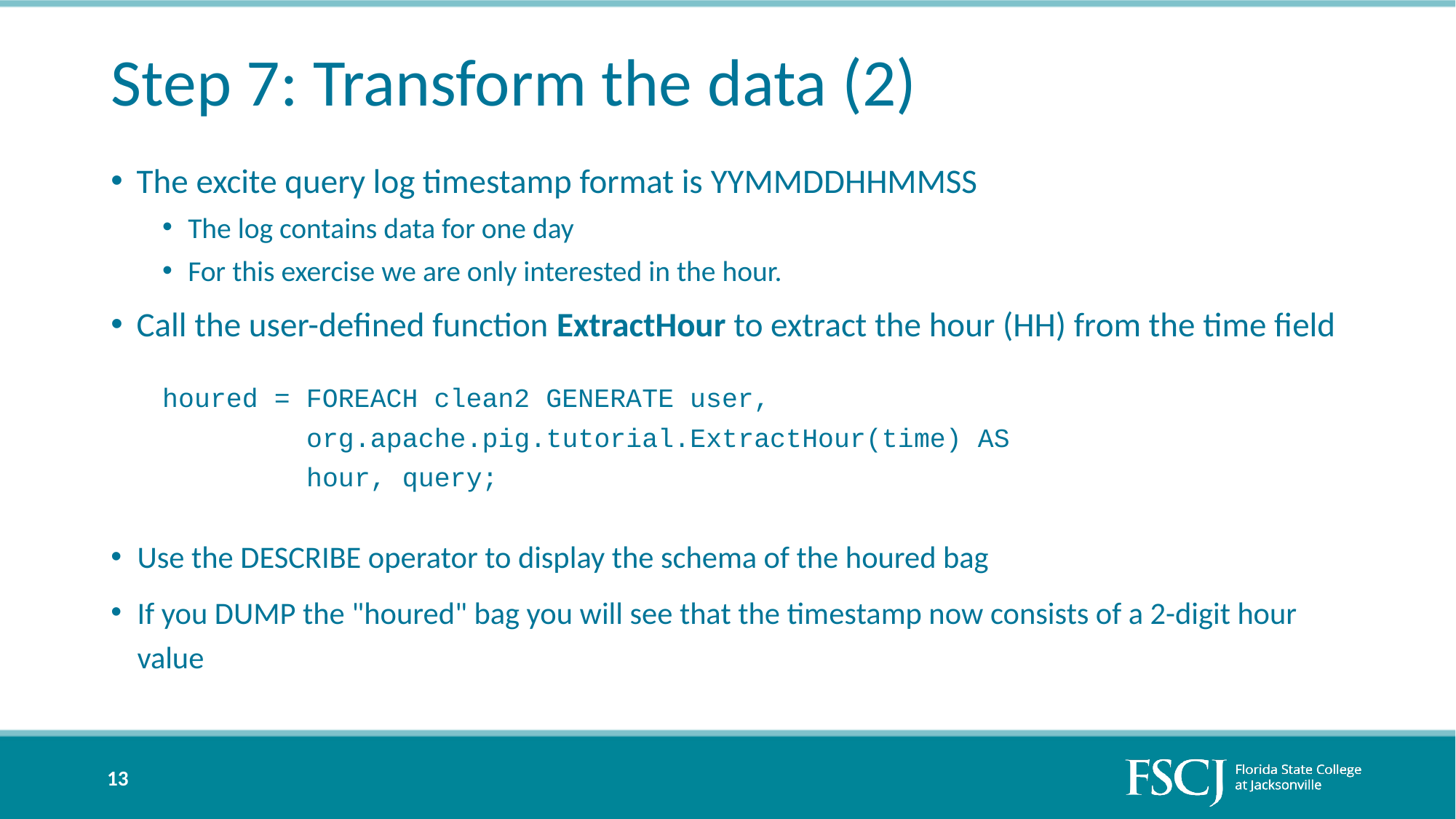

# Step 7: Transform the data (2)
The excite query log timestamp format is YYMMDDHHMMSS
The log contains data for one day
For this exercise we are only interested in the hour.
Call the user-defined function ExtractHour to extract the hour (HH) from the time field

houred = FOREACH clean2 GENERATE user,
         org.apache.pig.tutorial.ExtractHour(time) AS
         hour, query;

Use the DESCRIBE operator to display the schema of the houred bag
If you DUMP the "houred" bag you will see that the timestamp now consists of a 2-digit hour value